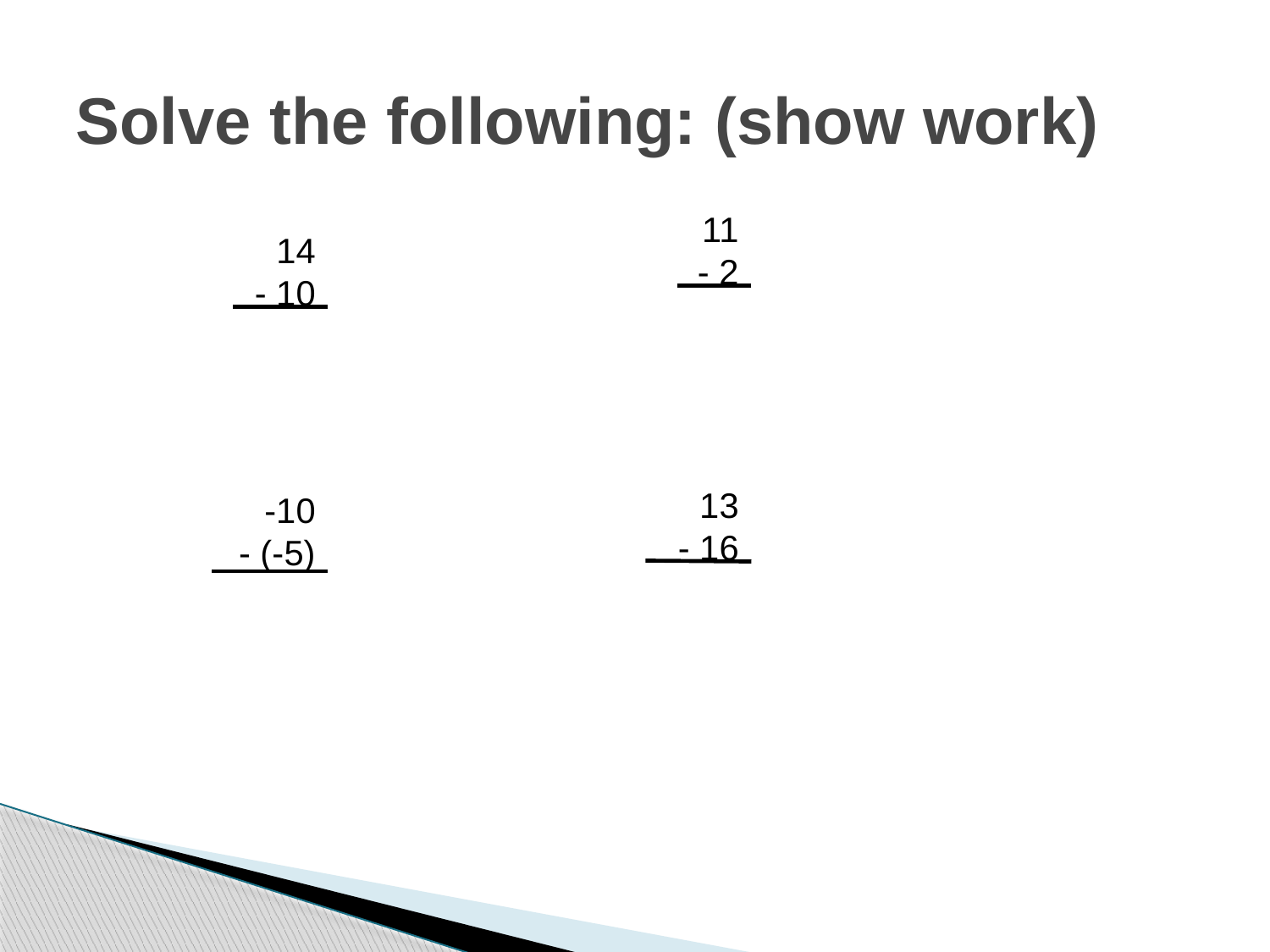

# Solve the following: (show work)
11
- 2

14
- 10

13
- 16

-10
- (-5)